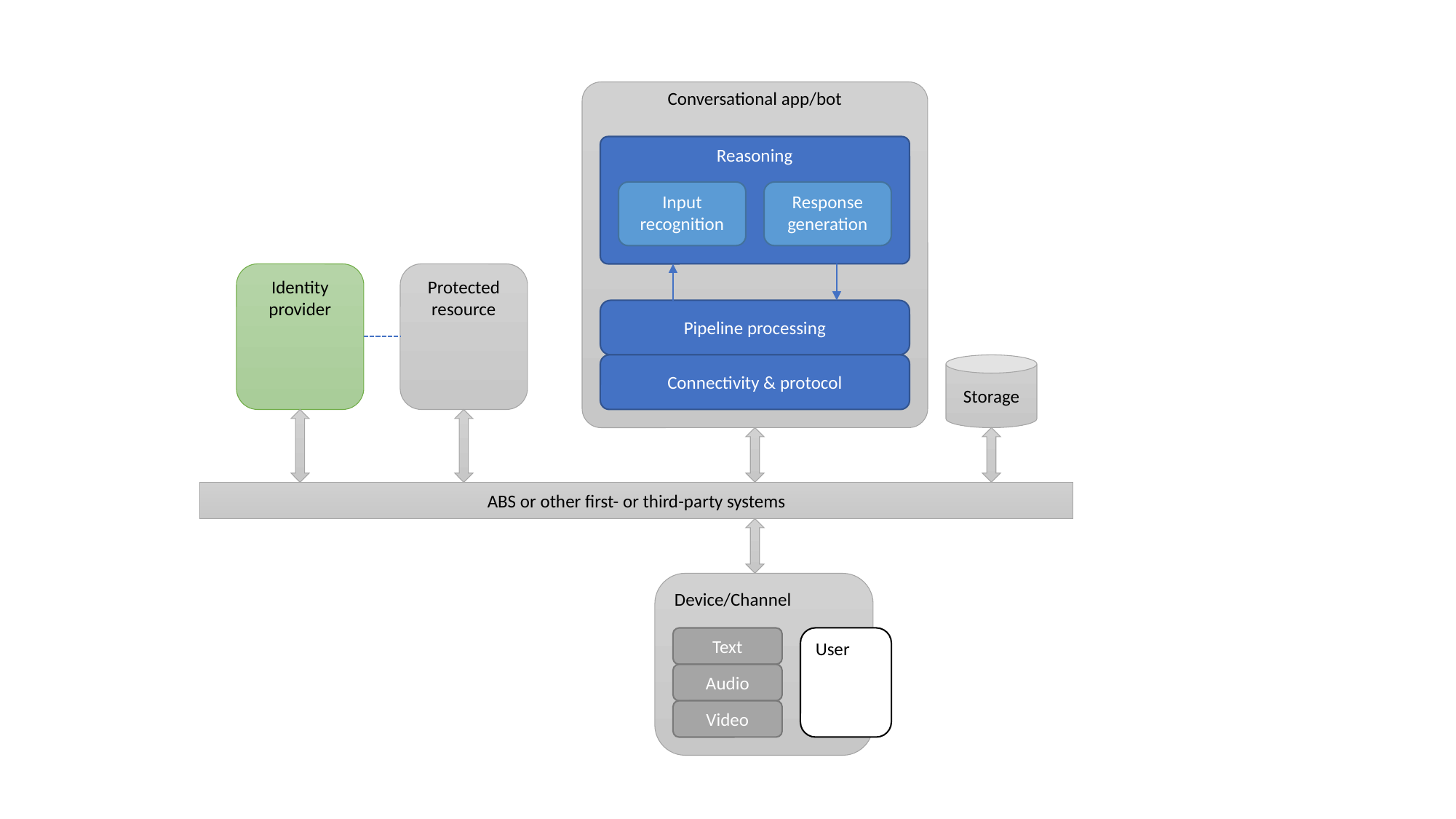

Conversational app/bot
Reasoning
Input recognition
Response generation
Pipeline processing
Connectivity & protocol
Identity provider
Protected resource
Storage

ABS or other first- or third-party systems

Device/Channel
Text
Audio
Video
User